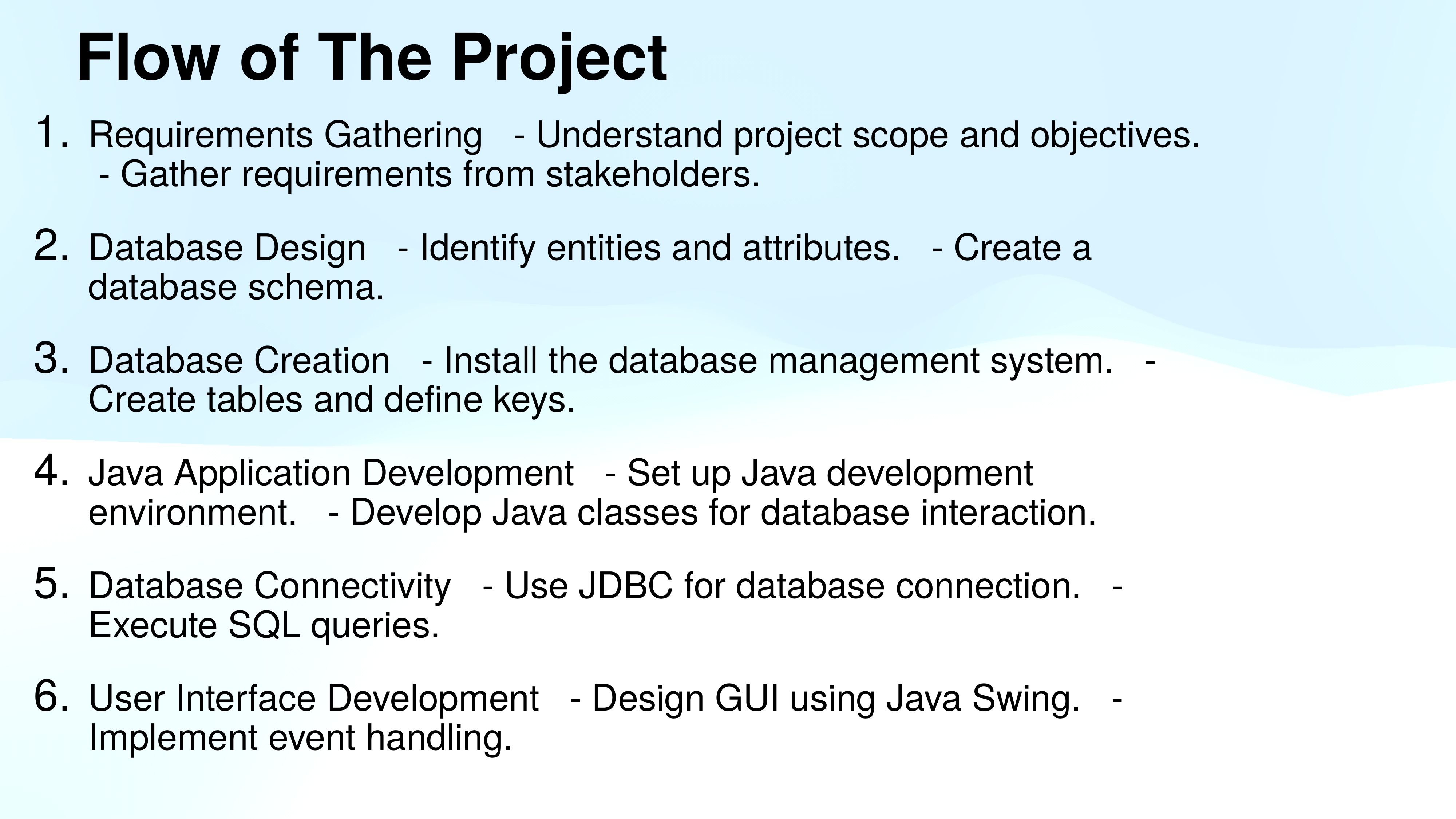

# Flow of The Project
Requirements Gathering   - Understand project scope and objectives.   - Gather requirements from stakeholders.
Database Design   - Identify entities and attributes.   - Create a database schema.
Database Creation   - Install the database management system.   - Create tables and define keys.
Java Application Development   - Set up Java development environment.   - Develop Java classes for database interaction.
Database Connectivity   - Use JDBC for database connection.   - Execute SQL queries.
User Interface Development   - Design GUI using Java Swing.   - Implement event handling.